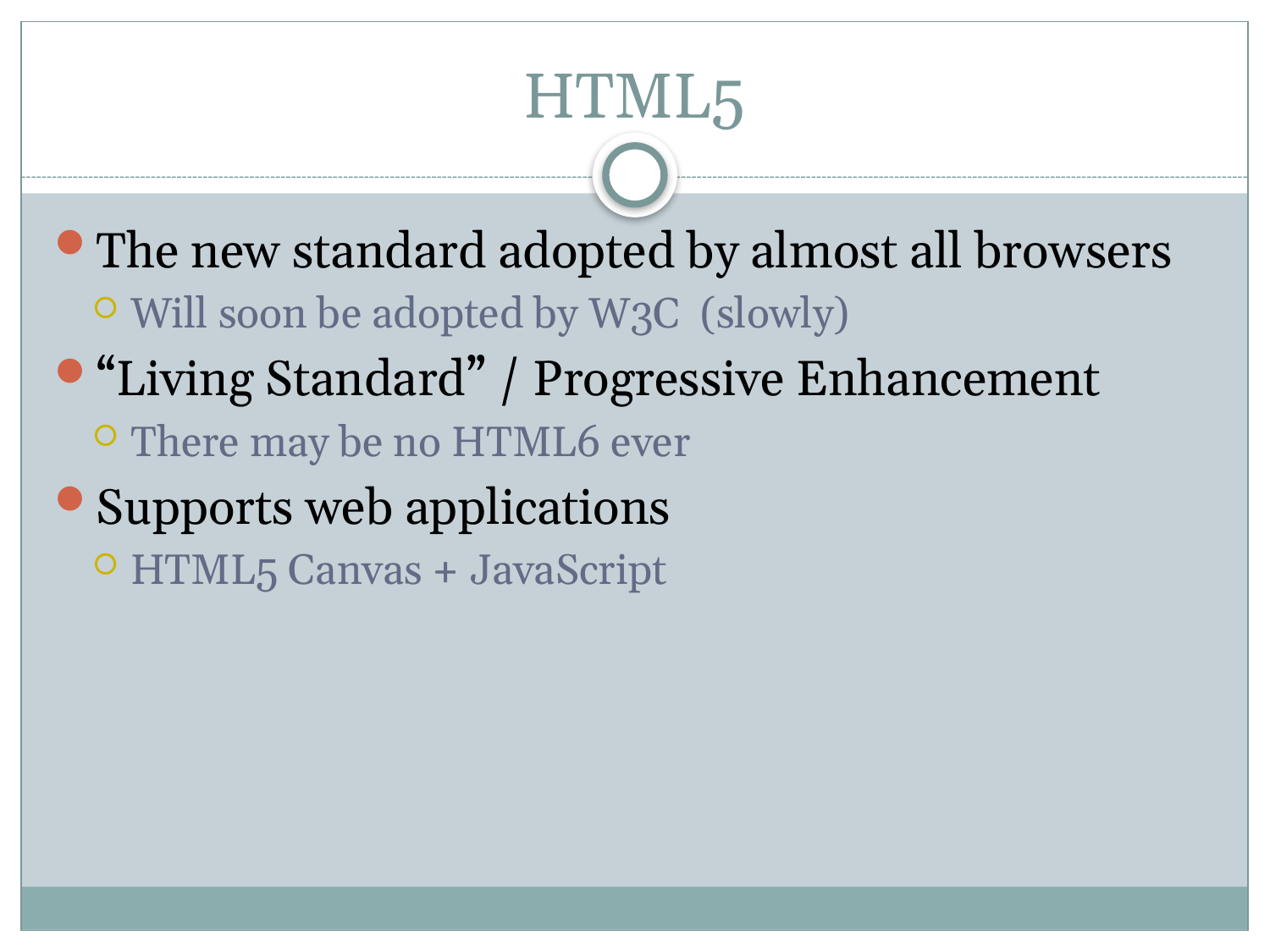

# HTML5
The new standard adopted by almost all browsers
Will soon be adopted by W3C  (slowly)
“Living Standard” / Progressive Enhancement
There may be no HTML6 ever
Supports web applications
HTML5 Canvas + JavaScript